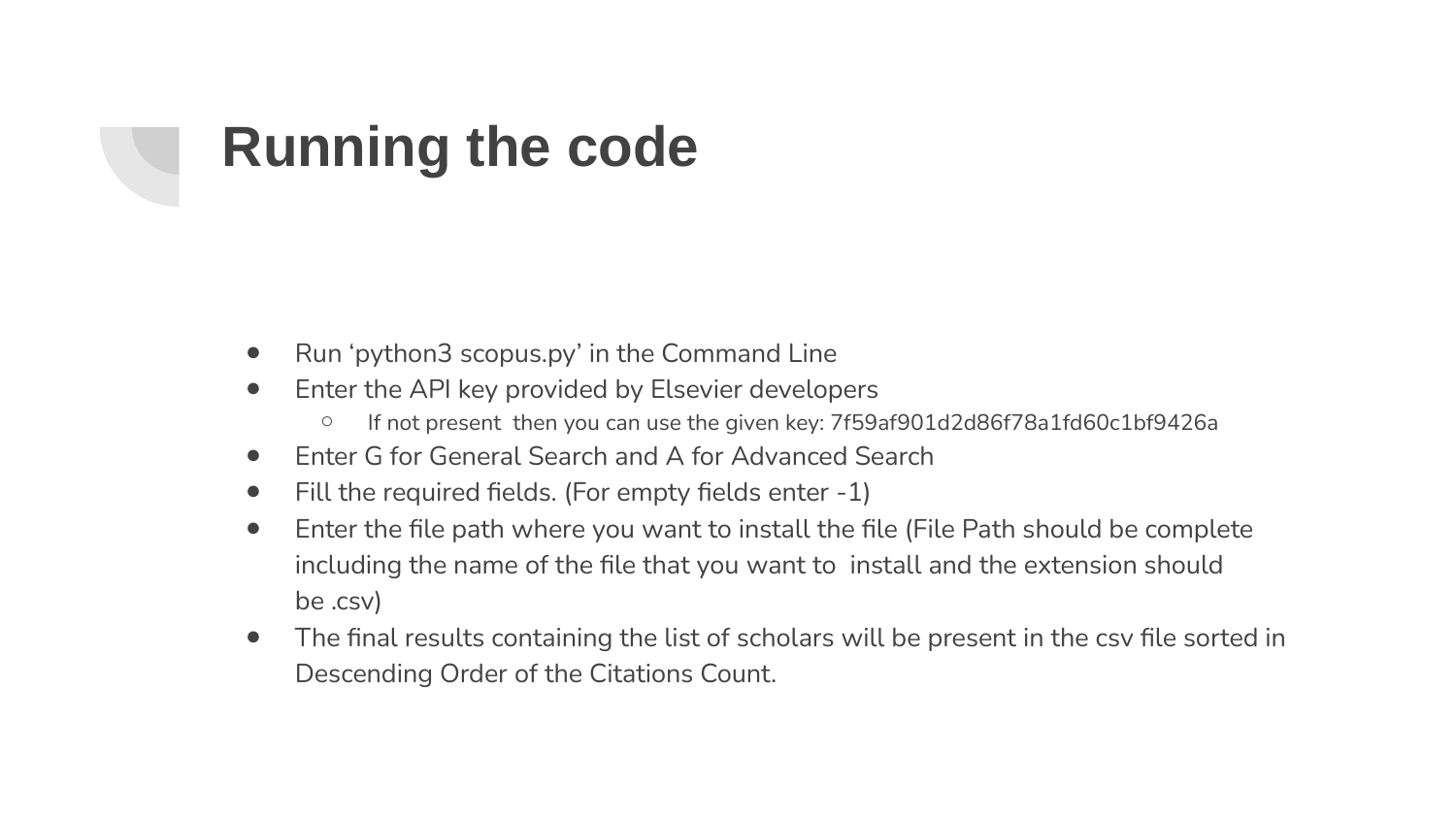

# Running the code
Run ‘python3 scopus.py’ in the Command Line
Enter the API key provided by Elsevier developers
If not present  then you can use the given key: 7f59af901d2d86f78a1fd60c1bf9426a
Enter G for General Search and A for Advanced Search
Fill the required fields. (For empty fields enter -1)
Enter the file path where you want to install the file (File Path should be complete including the name of the file that you want to  install and the extension should be .csv)
The final results containing the list of scholars will be present in the csv file sorted in Descending Order of the Citations Count.